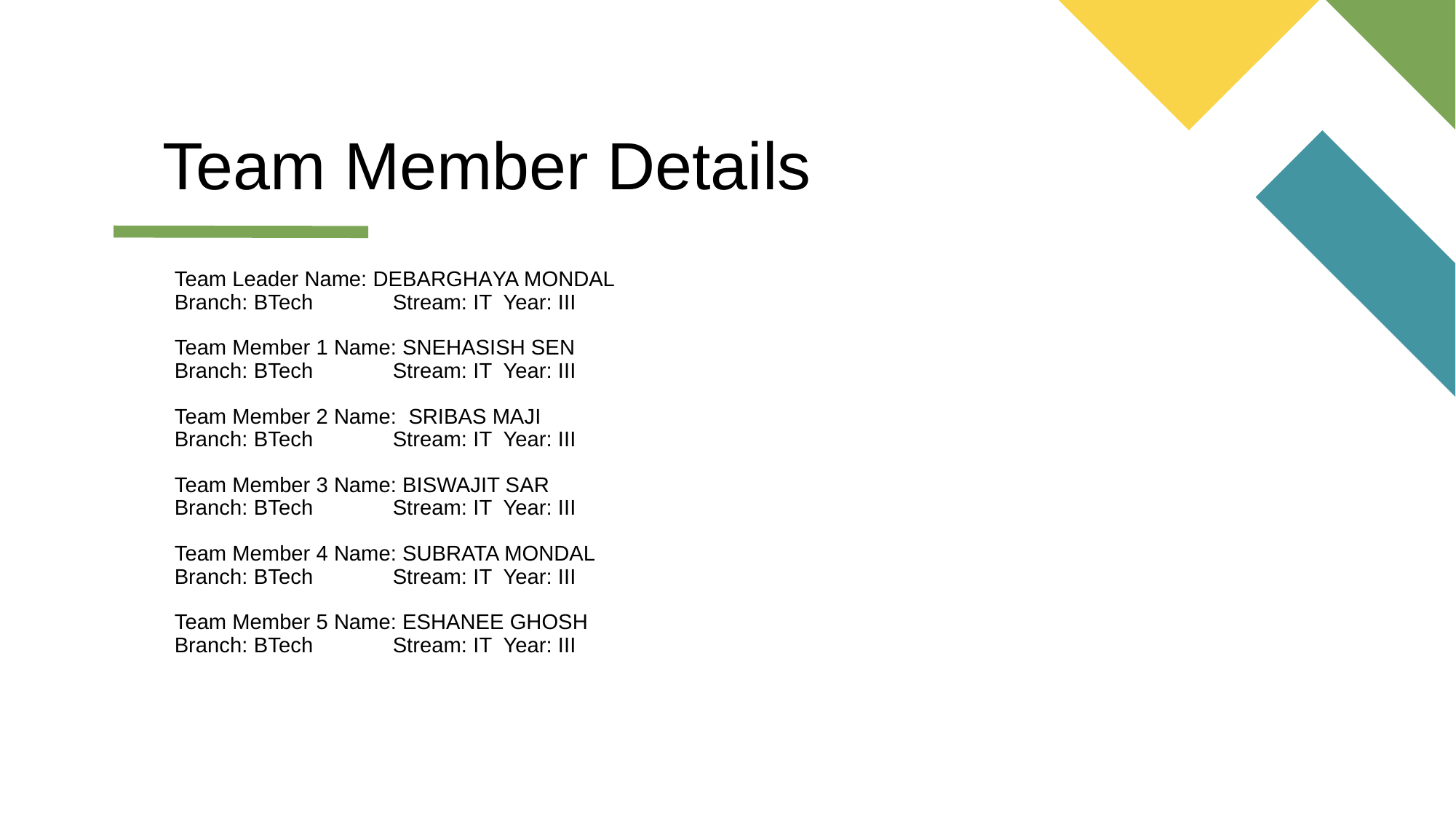

# Team Member Details
Team Leader Name: DEBARGHAYA MONDAL
Branch: BTech 	Stream: IT  Year: III

Team Member 1 Name: SNEHASISH SEN
Branch: BTech 	Stream: IT  Year: III

Team Member 2 Name:  SRIBAS MAJI
Branch: BTech 	Stream: IT  Year: III

Team Member 3 Name: BISWAJIT SAR
Branch: BTech 	Stream: IT  Year: III

Team Member 4 Name: SUBRATA MONDAL
Branch: BTech 	Stream: IT  Year: III

Team Member 5 Name: ESHANEE GHOSH
Branch: BTech 	Stream: IT  Year: III